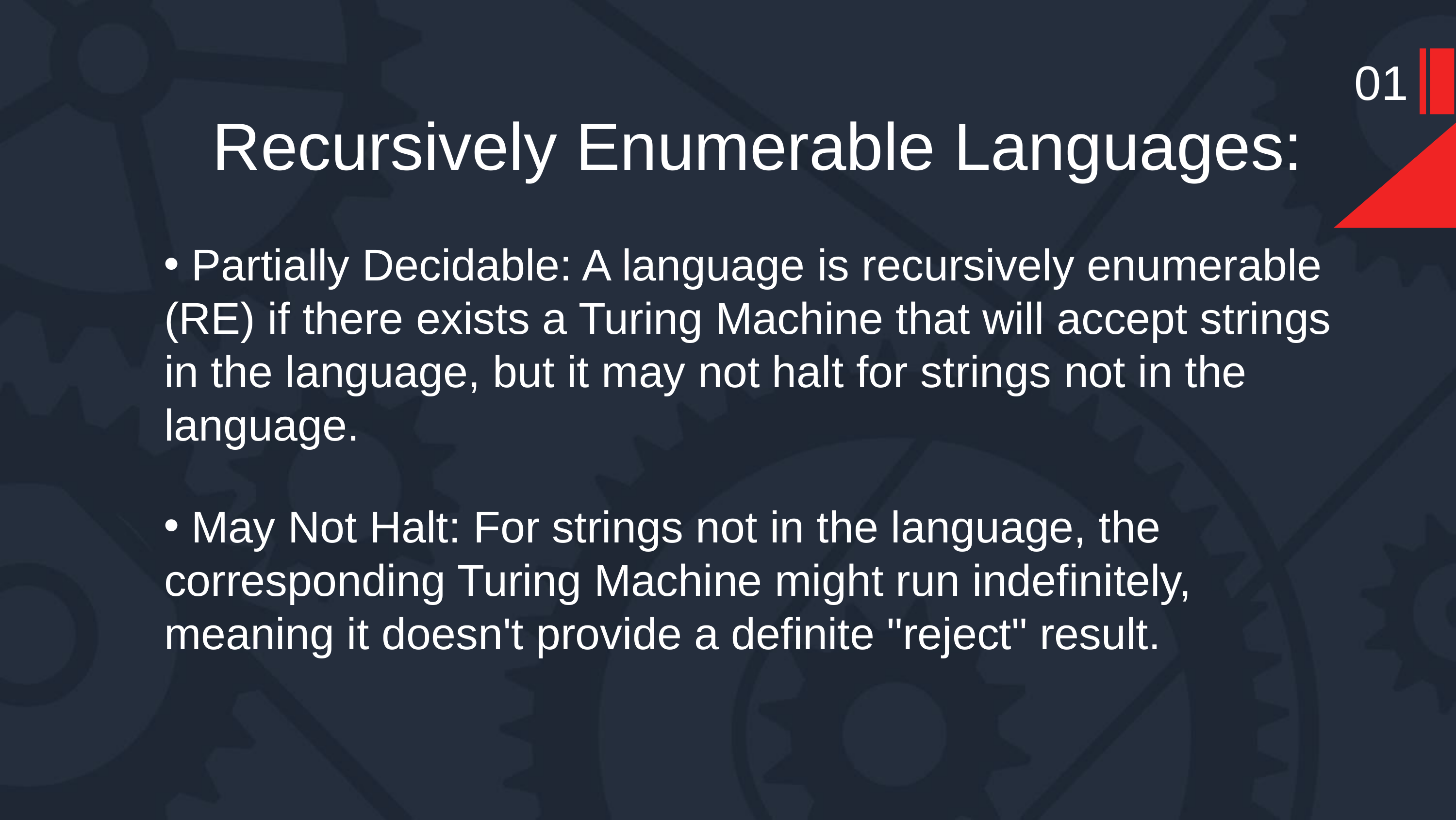

01

 Recursively Enumerable Languages:

 Partially Decidable: A language is recursively enumerable (RE) if there exists a Turing Machine that will accept strings in the language, but it may not halt for strings not in the language.

 May Not Halt: For strings not in the language, the corresponding Turing Machine might run indefinitely, meaning it doesn't provide a definite "reject" result.